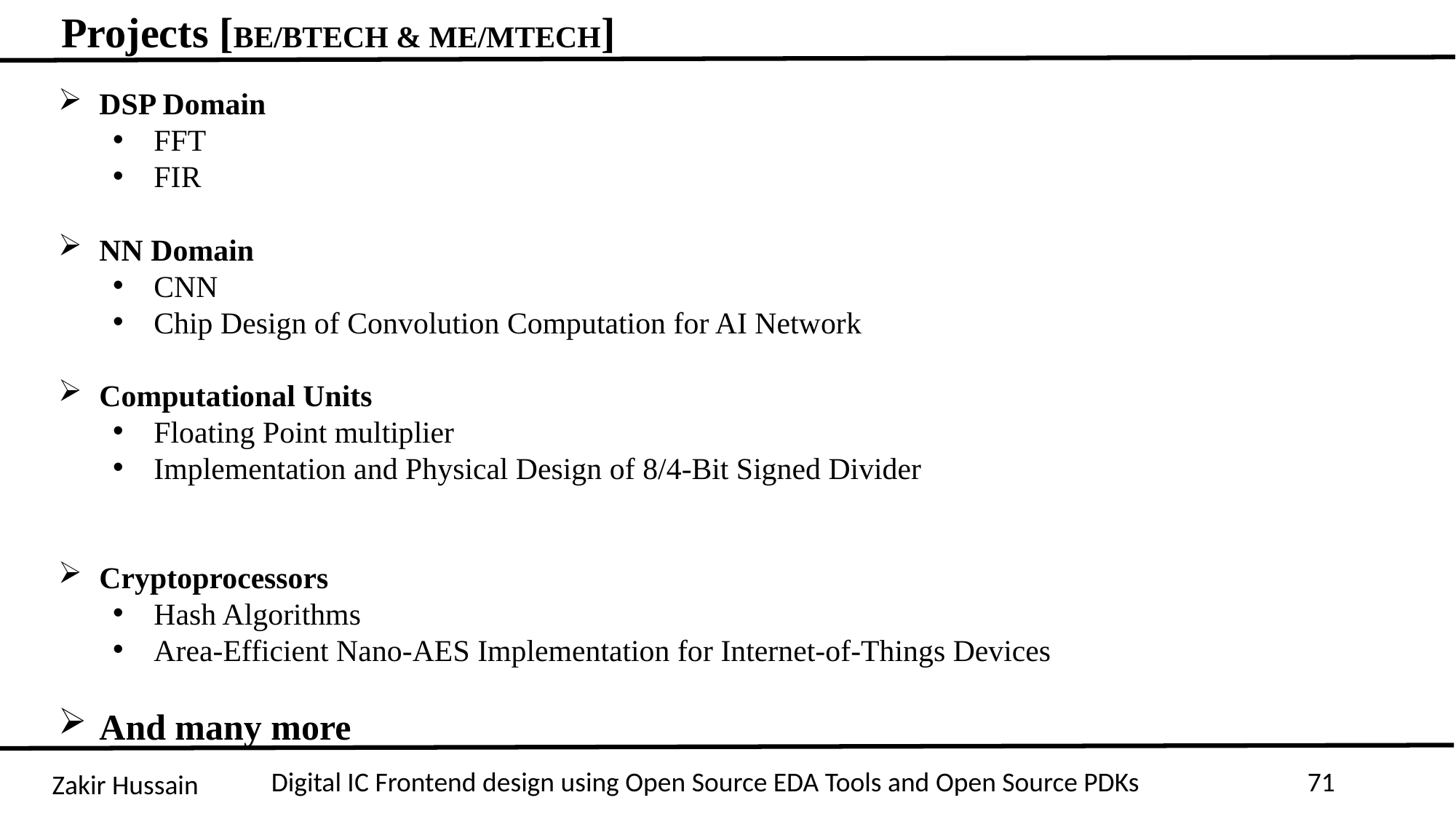

Projects [BE/BTECH & ME/MTECH]
DSP Domain
FFT
FIR

NN Domain
CNN
Chip Design of Convolution Computation for AI Network

Computational Units
Floating Point multiplier
Implementation and Physical Design of 8/4-Bit Signed Divider

Cryptoprocessors
Hash Algorithms
Area-Efficient Nano-AES Implementation for Internet-of-Things Devices

And many more
Digital IC Frontend design using Open Source EDA Tools and Open Source PDKs
71
Zakir Hussain